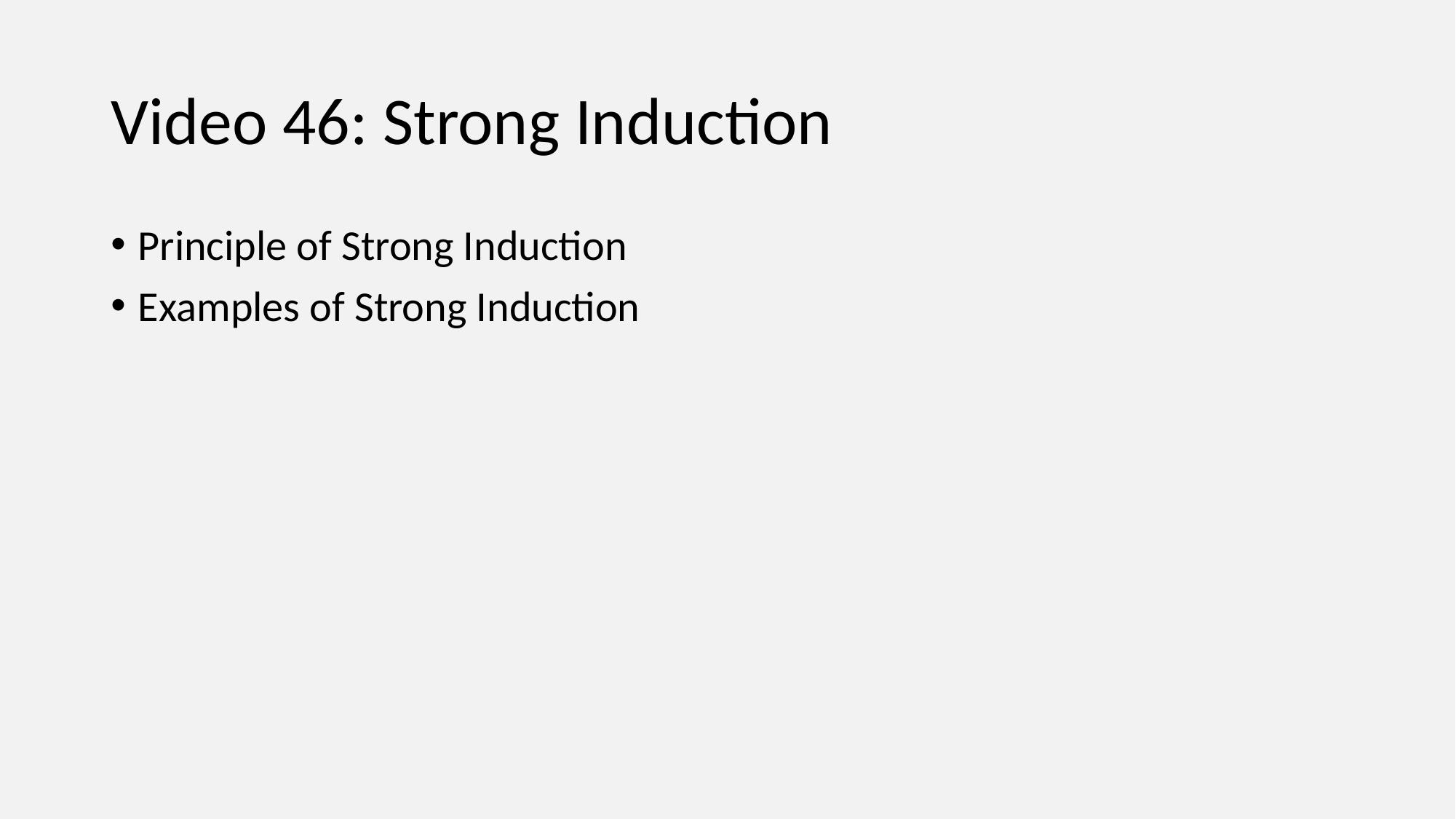

# Video 46: Strong Induction
Principle of Strong Induction
Examples of Strong Induction